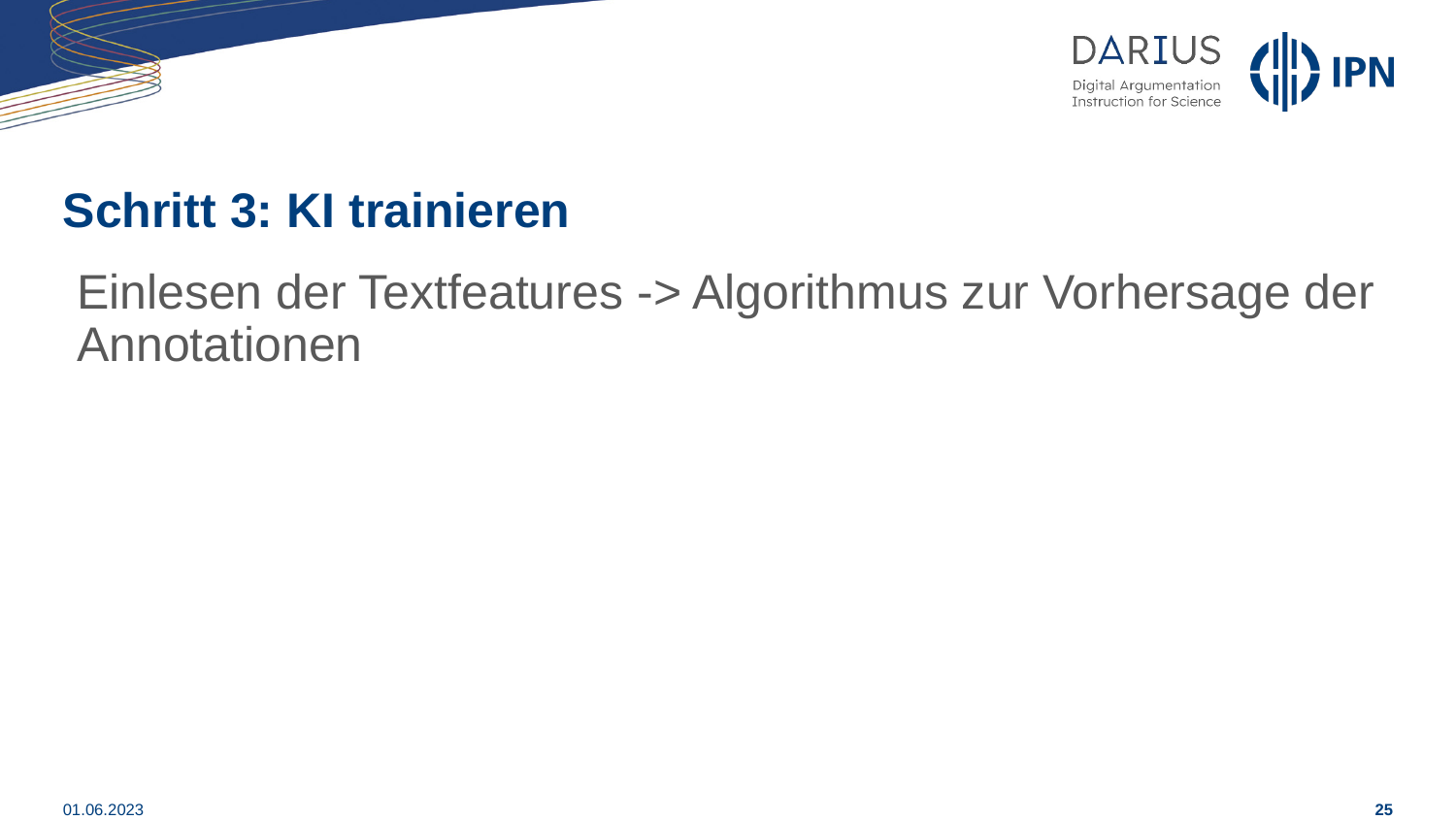

# Schritt 3: KI trainieren
Einlesen der Textfeatures -> Algorithmus zur Vorhersage der Annotationen
01.06.2023

25